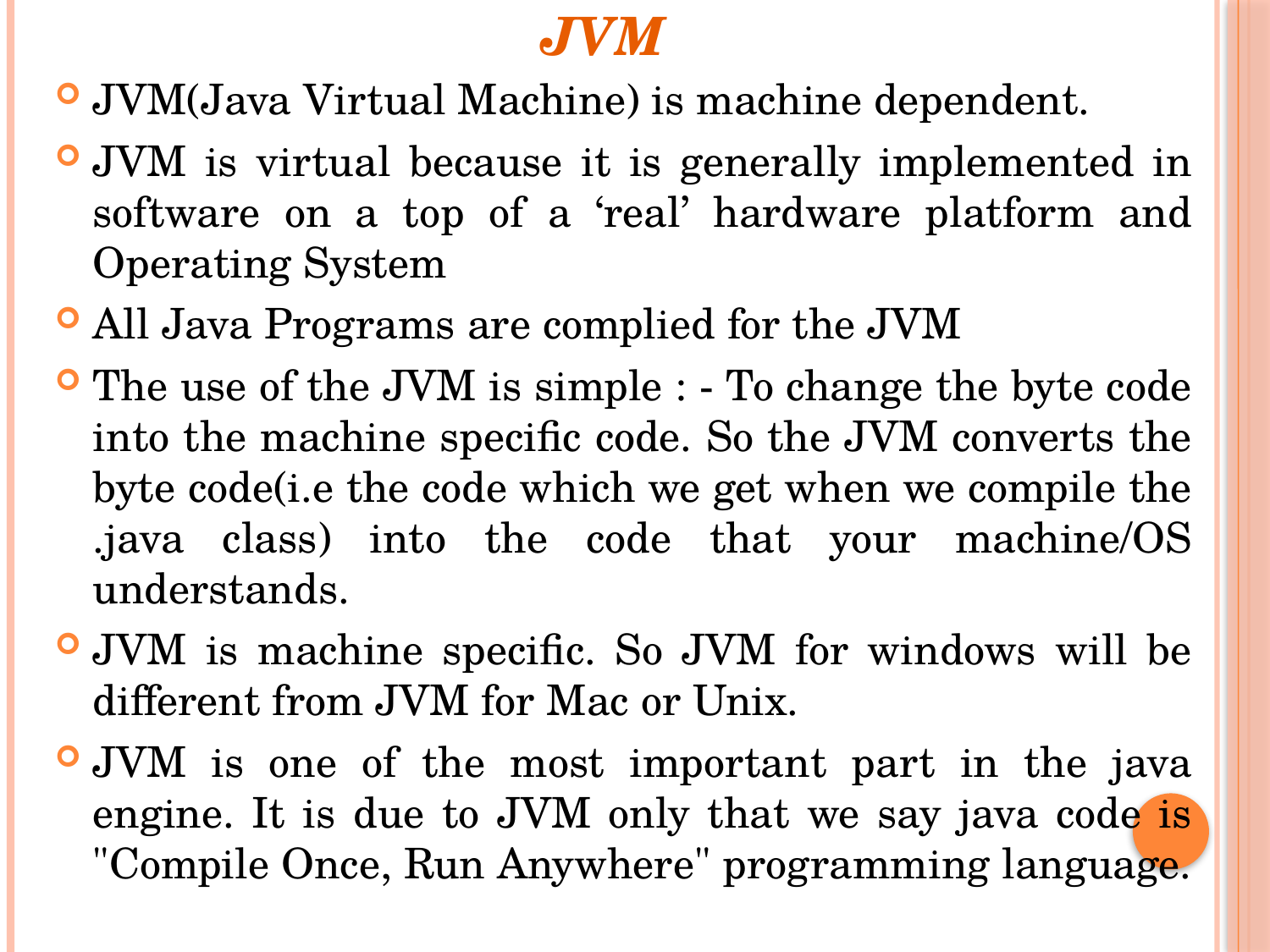

Jvm
JVM(Java Virtual Machine) is machine dependent.
JVM is virtual because it is generally implemented in software on a top of a ‘real’ hardware platform and Operating System
All Java Programs are complied for the JVM
The use of the JVM is simple : - To change the byte code into the machine specific code. So the JVM converts the byte code(i.e the code which we get when we compile the .java class) into the code that your machine/OS understands.
JVM is machine specific. So JVM for windows will be different from JVM for Mac or Unix.
JVM is one of the most important part in the java engine. It is due to JVM only that we say java code is "Compile Once, Run Anywhere" programming language.